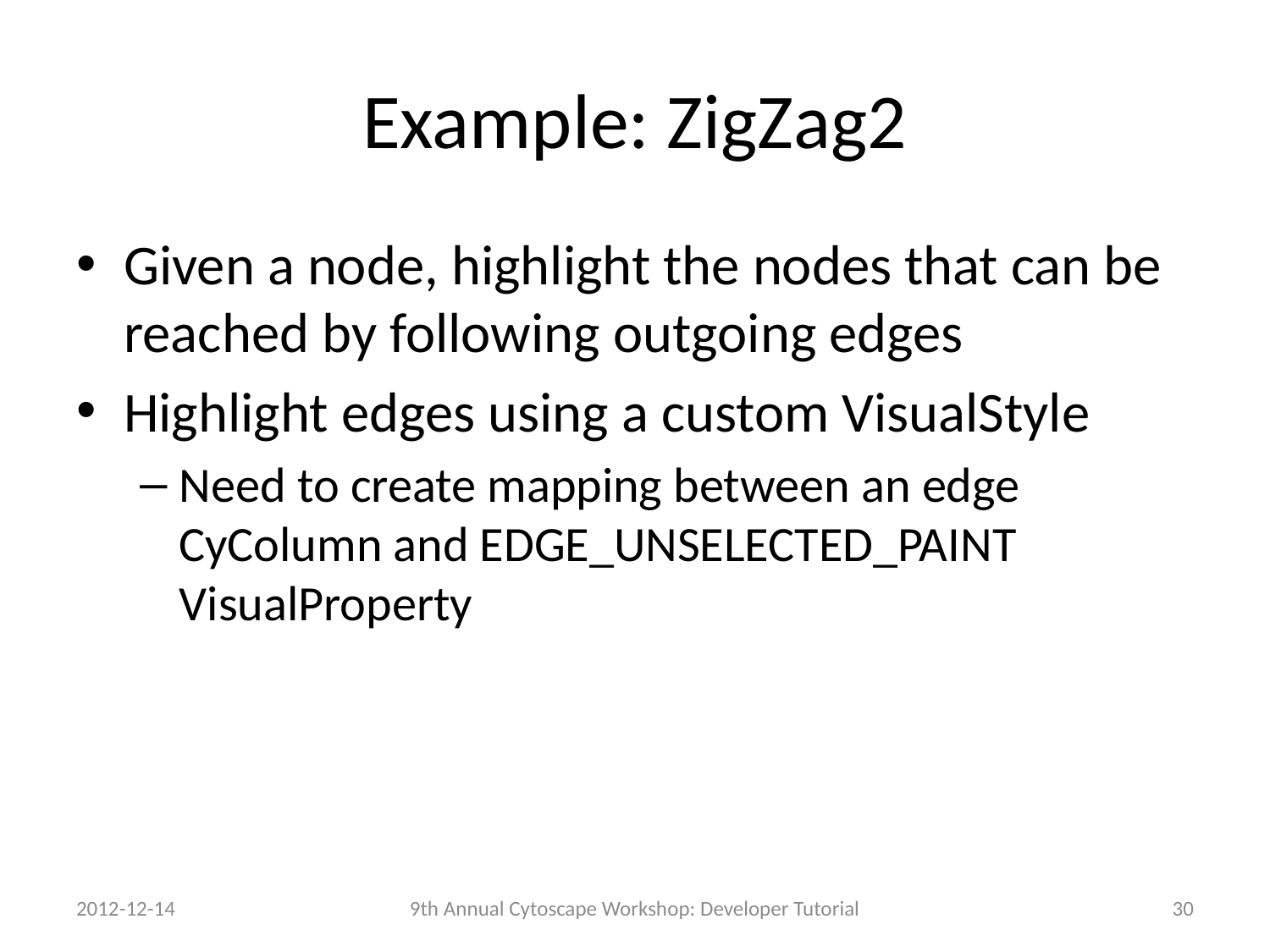

# Example: ZigZag2
Given a node, highlight the nodes that can be reached by following outgoing edges
Highlight edges using a custom VisualStyle
Need to create mapping between an edge CyColumn and EDGE_UNSELECTED_PAINT VisualProperty
2012-12-14
9th Annual Cytoscape Workshop: Developer Tutorial
30